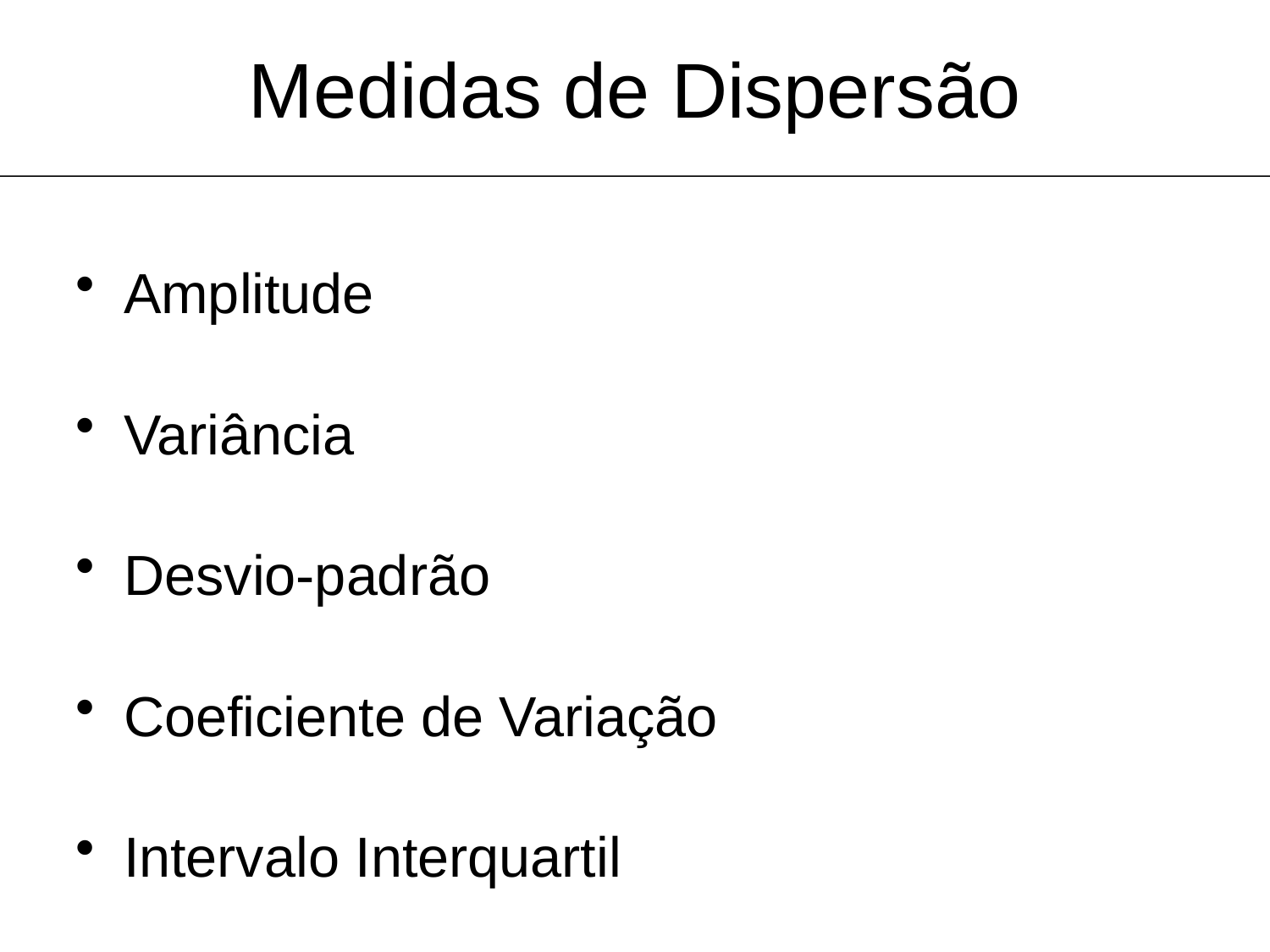

Medidas de Dispersão

Amplitude

Variância

Desvio-padrão

Coeficiente de Variação

Intervalo Interquartil